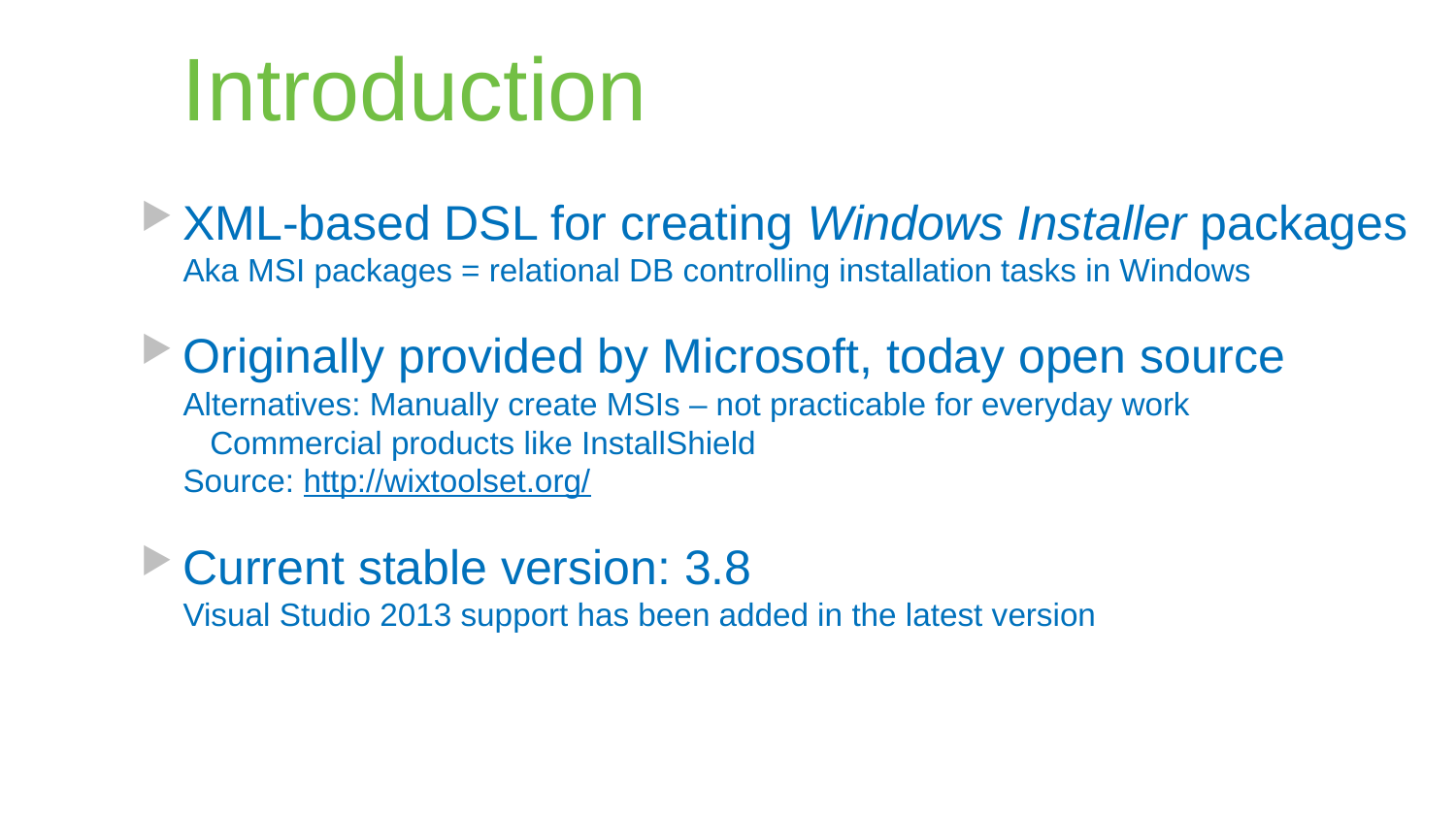

# Introduction
XML-based DSL for creating Windows Installer packages
Aka MSI packages = relational DB controlling installation tasks in Windows
Originally provided by Microsoft, today open source
Alternatives: Manually create MSIs – not practicable for everyday work
   Commercial products like InstallShield
Source: http://wixtoolset.org/
Current stable version: 3.8
Visual Studio 2013 support has been added in the latest version